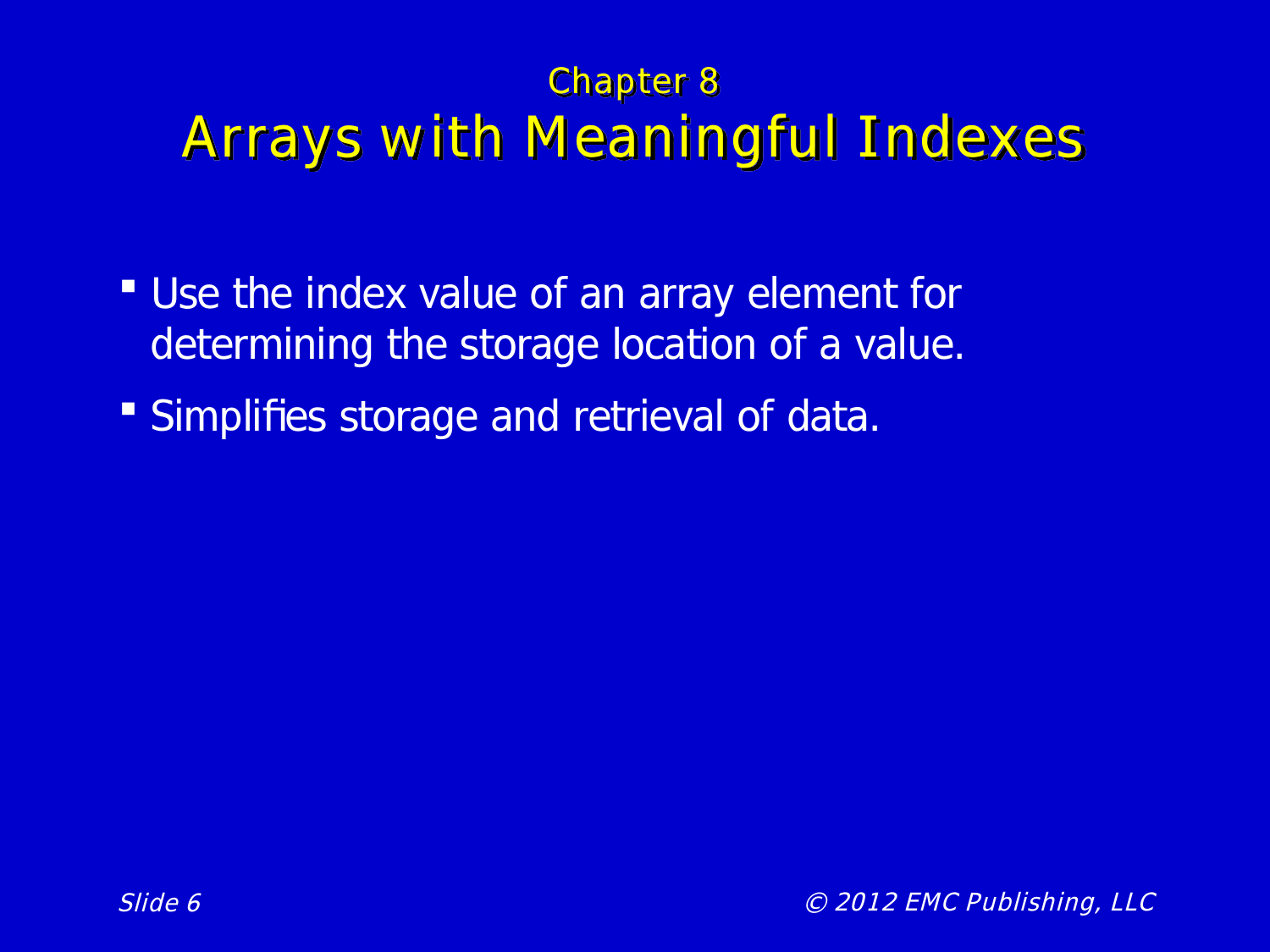

# Chapter 8 Arrays with Meaningful Indexes
Use the index value of an array element for determining the storage location of a value.
Simplifies storage and retrieval of data.
© 2012 EMC Publishing, LLC
Slide 6